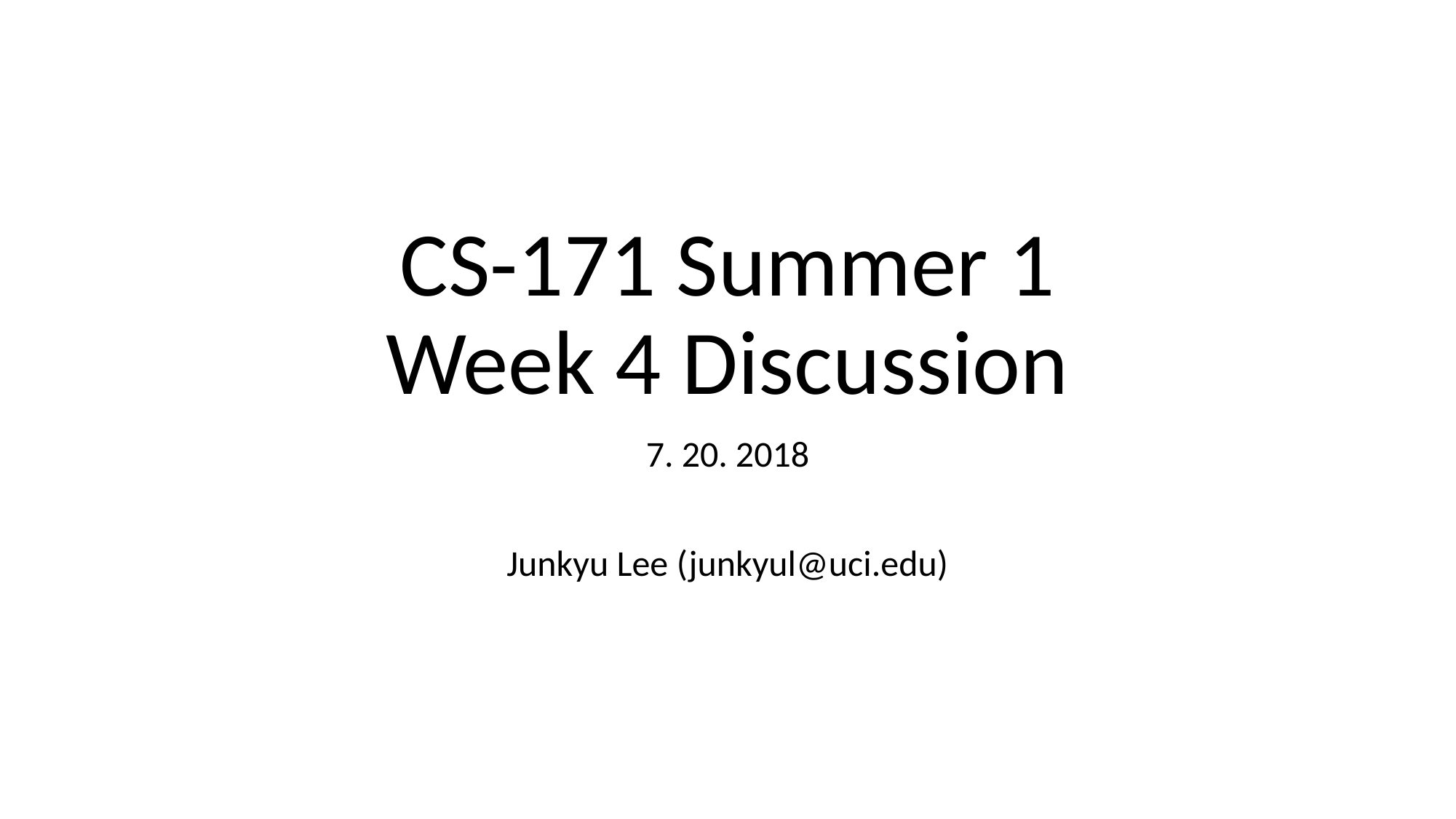

# CS-171 Summer 1 Week 4 Discussion
7. 20. 2018

Junkyu Lee (junkyul@uci.edu)